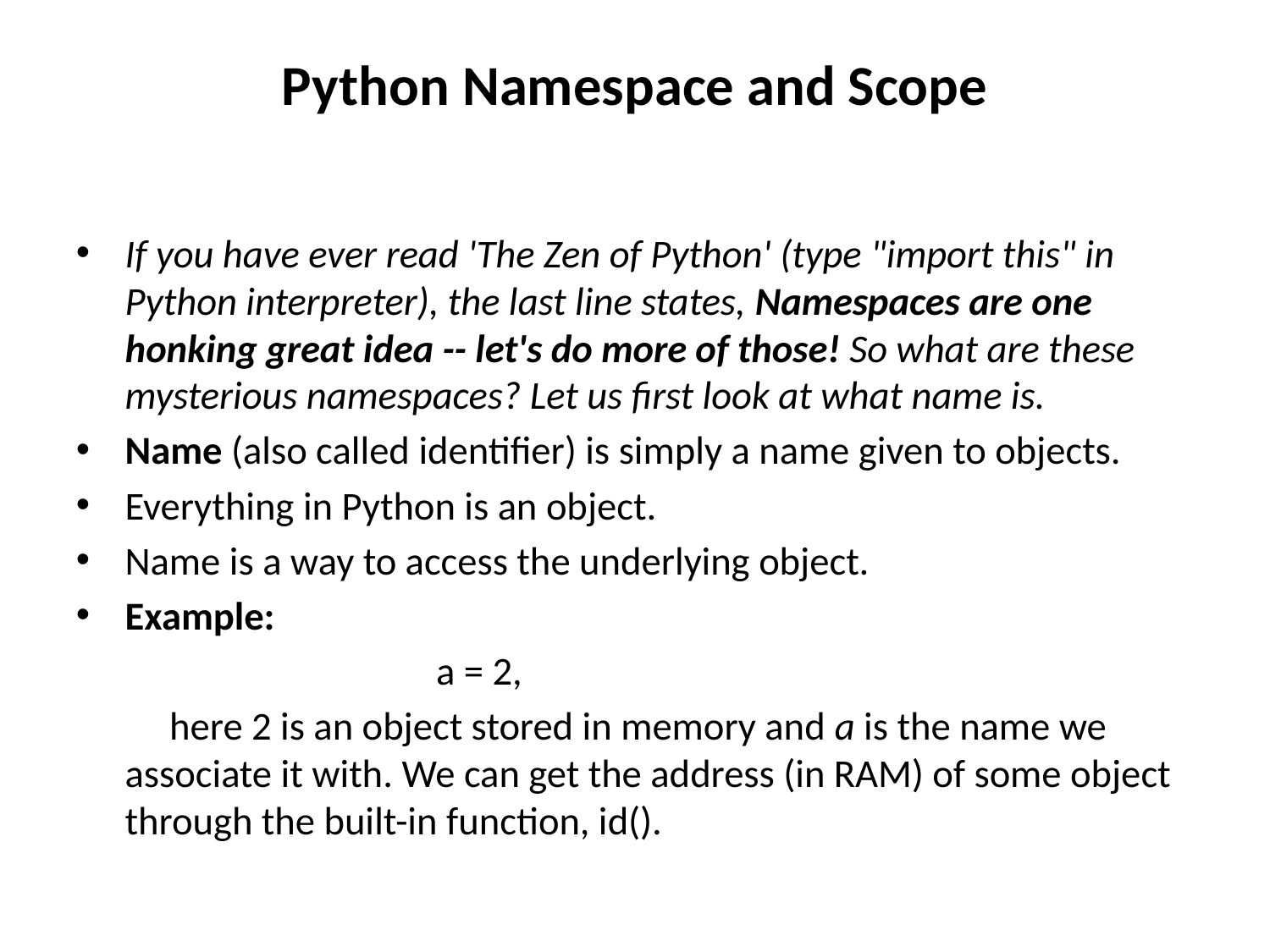

# Python Namespace and Scope
If you have ever read 'The Zen of Python' (type "import this" in Python interpreter), the last line states, Namespaces are one honking great idea -- let's do more of those! So what are these mysterious namespaces? Let us first look at what name is.
Name (also called identifier) is simply a name given to objects.
Everything in Python is an object.
Name is a way to access the underlying object.
Example:
                                   a = 2,
     here 2 is an object stored in memory and a is the name we associate it with. We can get the address (in RAM) of some object through the built-in function, id().